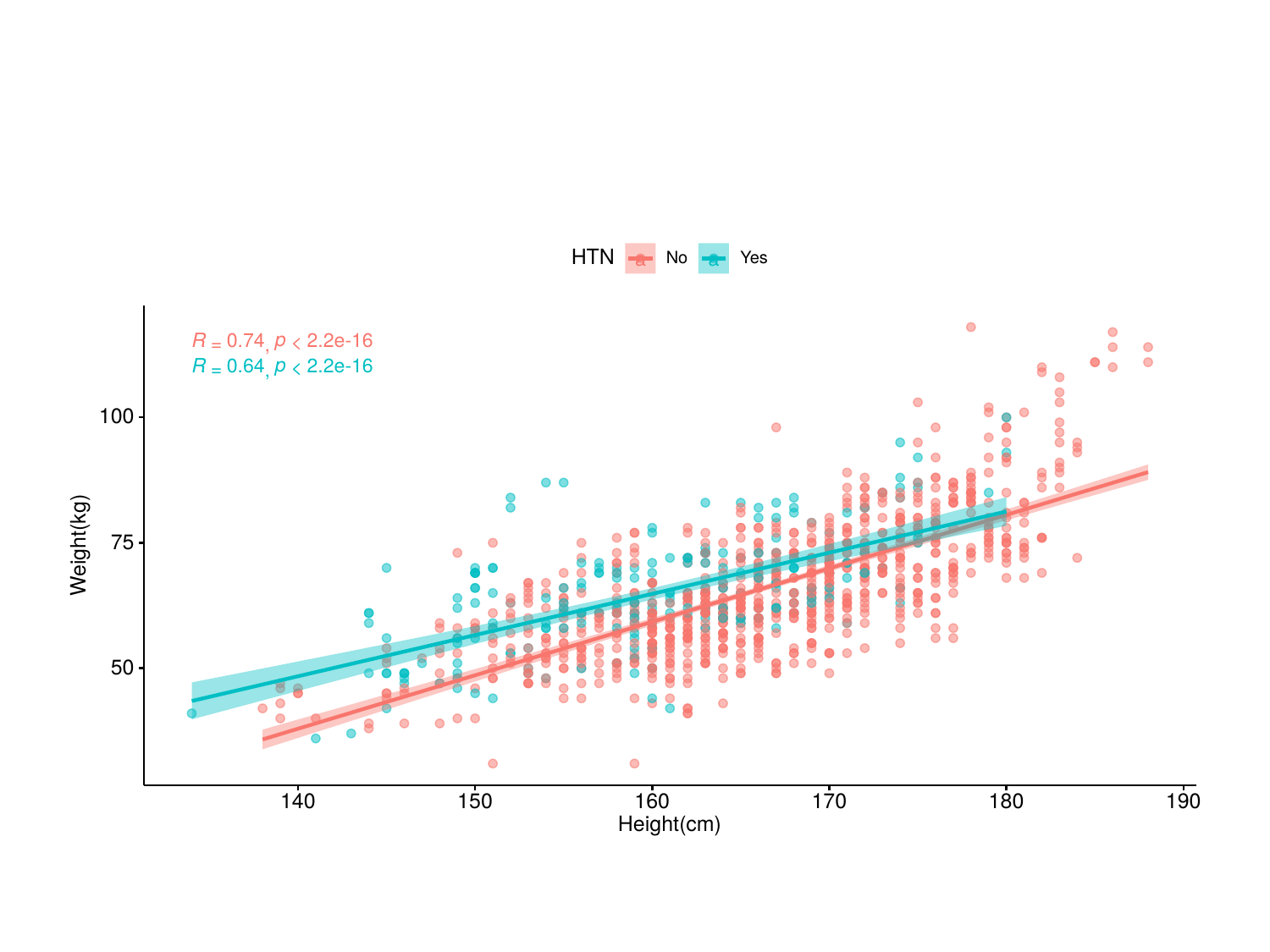

HTN
Yes
No

a
a

p
2.2e-16
0.74
R
<
=

,

p
0.64
2.2e-16
R

<
=

,

100

Weight(kg)
75

50

160
180
140
190
150
170
Height(cm)